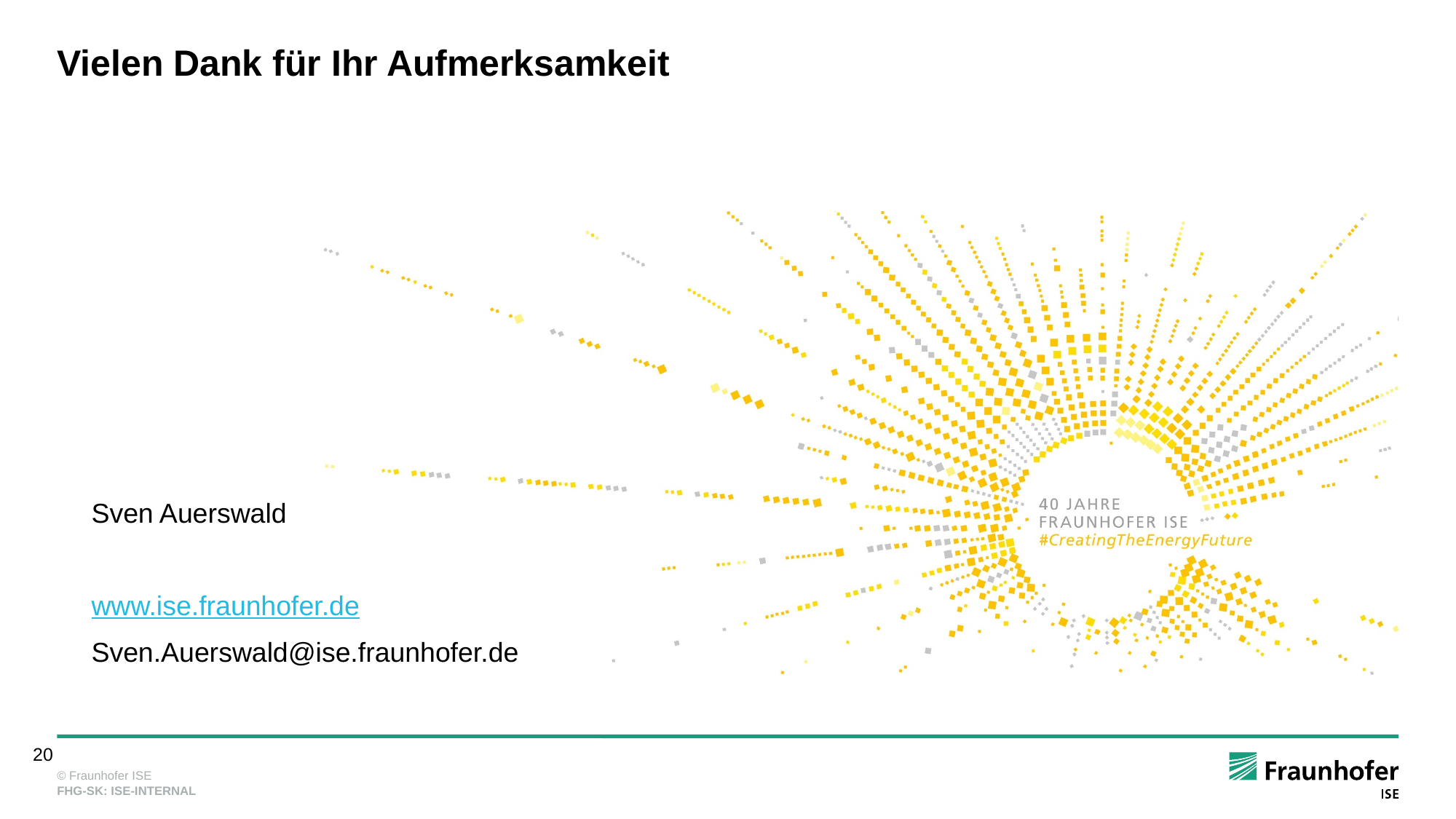

# Vielen Dank für Ihr Aufmerksamkeit
Sven Auerswald

www.ise.fraunhofer.de
Sven.Auerswald@ise.fraunhofer.de